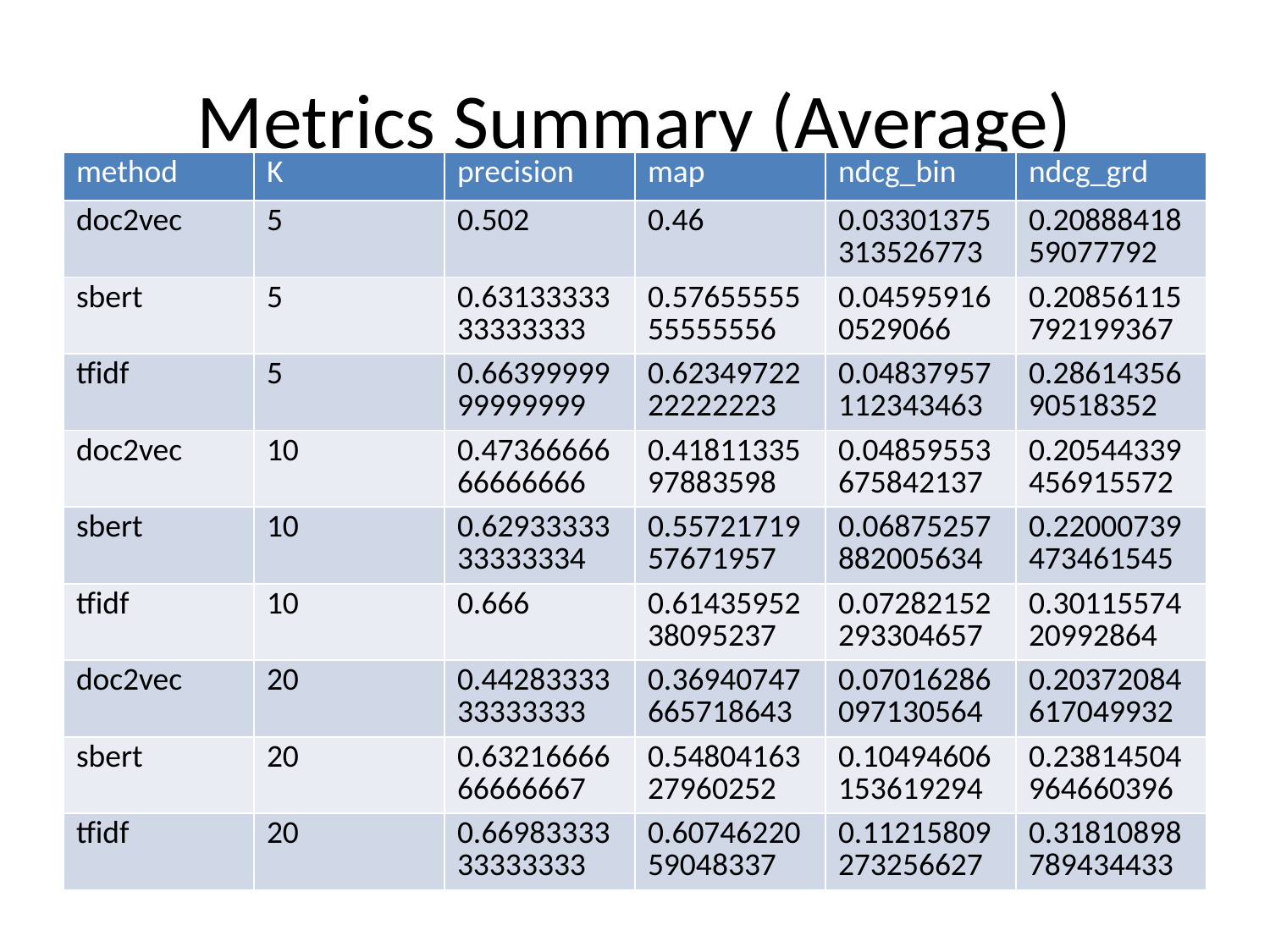

# Metrics Summary (Average)
| method | K | precision | map | ndcg\_bin | ndcg\_grd |
| --- | --- | --- | --- | --- | --- |
| doc2vec | 5 | 0.502 | 0.46 | 0.03301375313526773 | 0.2088841859077792 |
| sbert | 5 | 0.6313333333333333 | 0.5765555555555556 | 0.045959160529066 | 0.20856115792199367 |
| tfidf | 5 | 0.6639999999999999 | 0.6234972222222223 | 0.04837957112343463 | 0.2861435690518352 |
| doc2vec | 10 | 0.4736666666666666 | 0.4181133597883598 | 0.04859553675842137 | 0.20544339456915572 |
| sbert | 10 | 0.6293333333333334 | 0.5572171957671957 | 0.06875257882005634 | 0.22000739473461545 |
| tfidf | 10 | 0.666 | 0.6143595238095237 | 0.07282152293304657 | 0.3011557420992864 |
| doc2vec | 20 | 0.4428333333333333 | 0.36940747665718643 | 0.07016286097130564 | 0.20372084617049932 |
| sbert | 20 | 0.6321666666666667 | 0.5480416327960252 | 0.10494606153619294 | 0.23814504964660396 |
| tfidf | 20 | 0.6698333333333333 | 0.6074622059048337 | 0.11215809273256627 | 0.31810898789434433 |